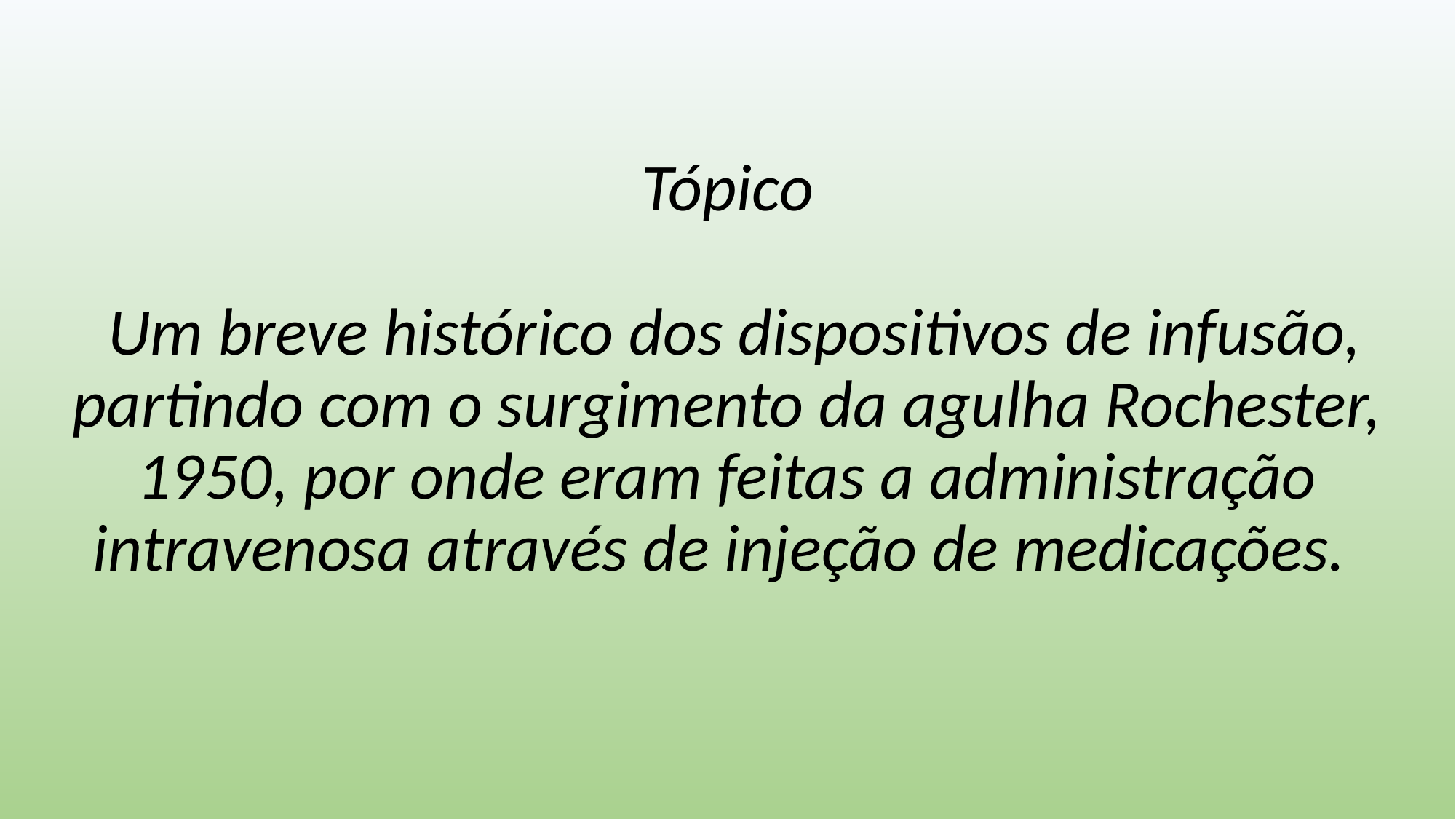

# Tópico Um breve histórico dos dispositivos de infusão, partindo com o surgimento da agulha Rochester, 1950, por onde eram feitas a administração intravenosa através de injeção de medicações.